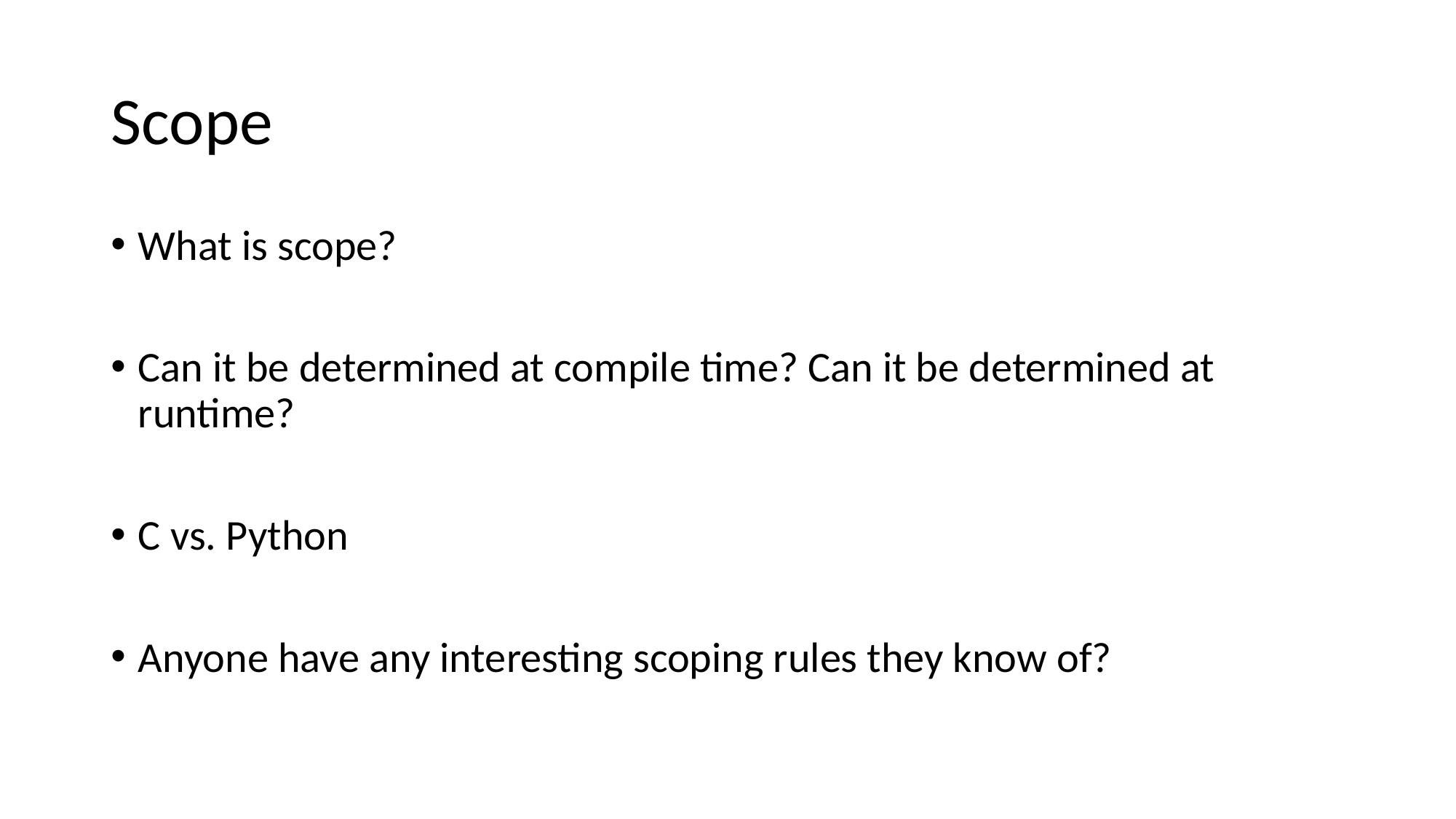

# Scope
What is scope?

Can it be determined at compile time? Can it be determined at runtime?

C vs. Python

Anyone have any interesting scoping rules they know of?